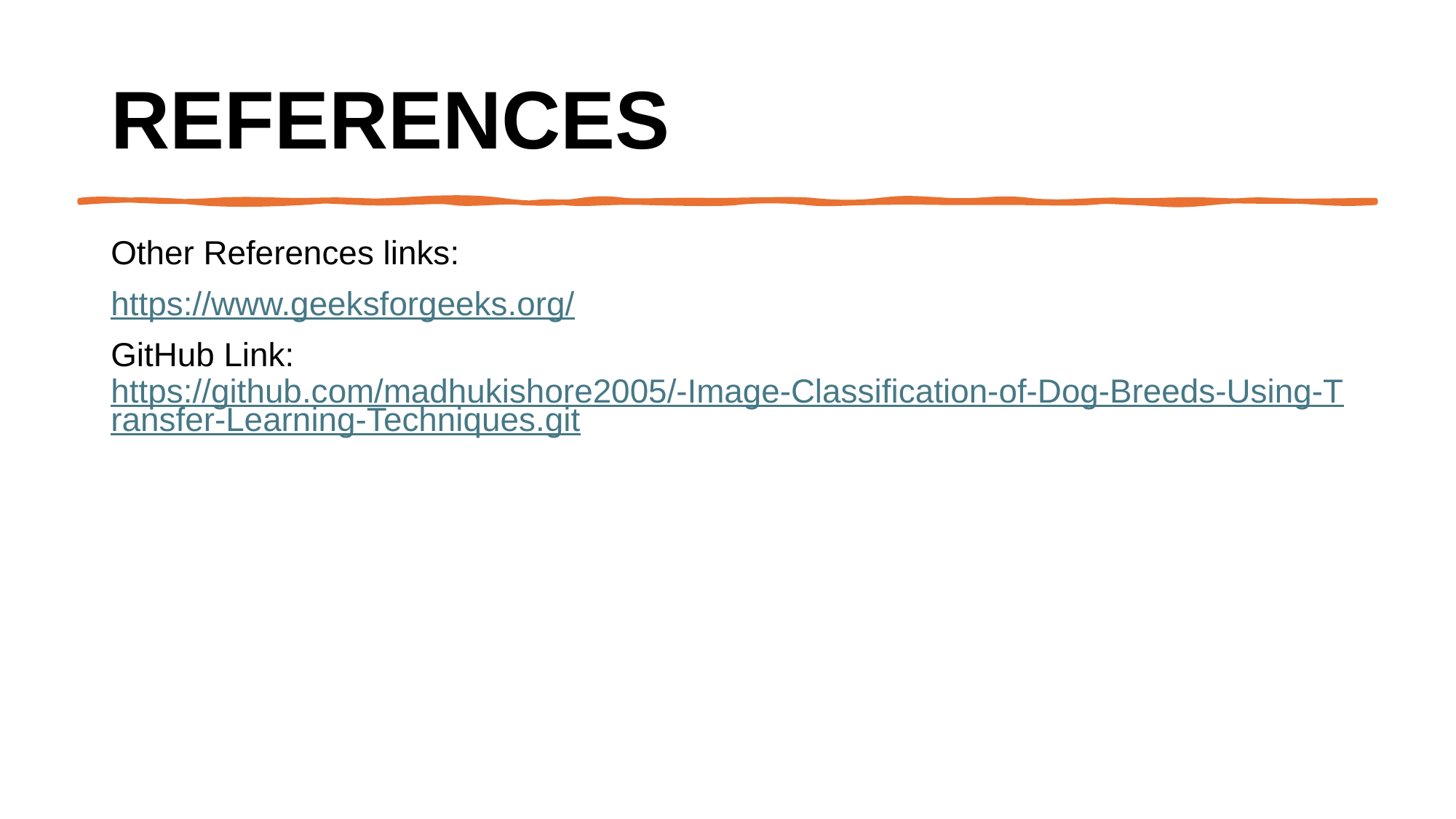

# References

Other References links:
https://www.geeksforgeeks.org/
GitHub Link: https://github.com/madhukishore2005/-Image-Classification-of-Dog-Breeds-Using-Transfer-Learning-Techniques.git